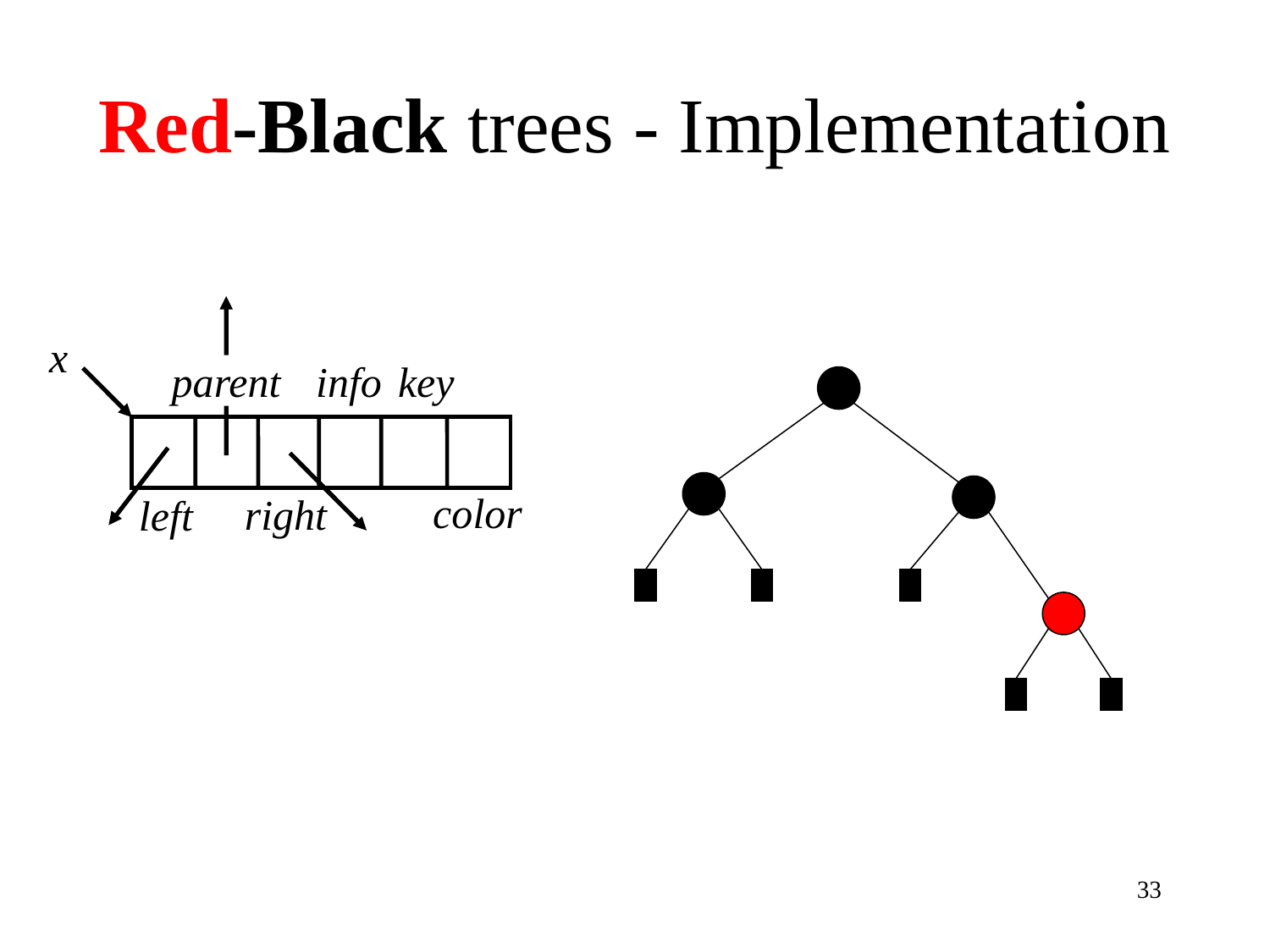

Red-Black trees - Implementation

x
parent
info
key

color
right
left

33